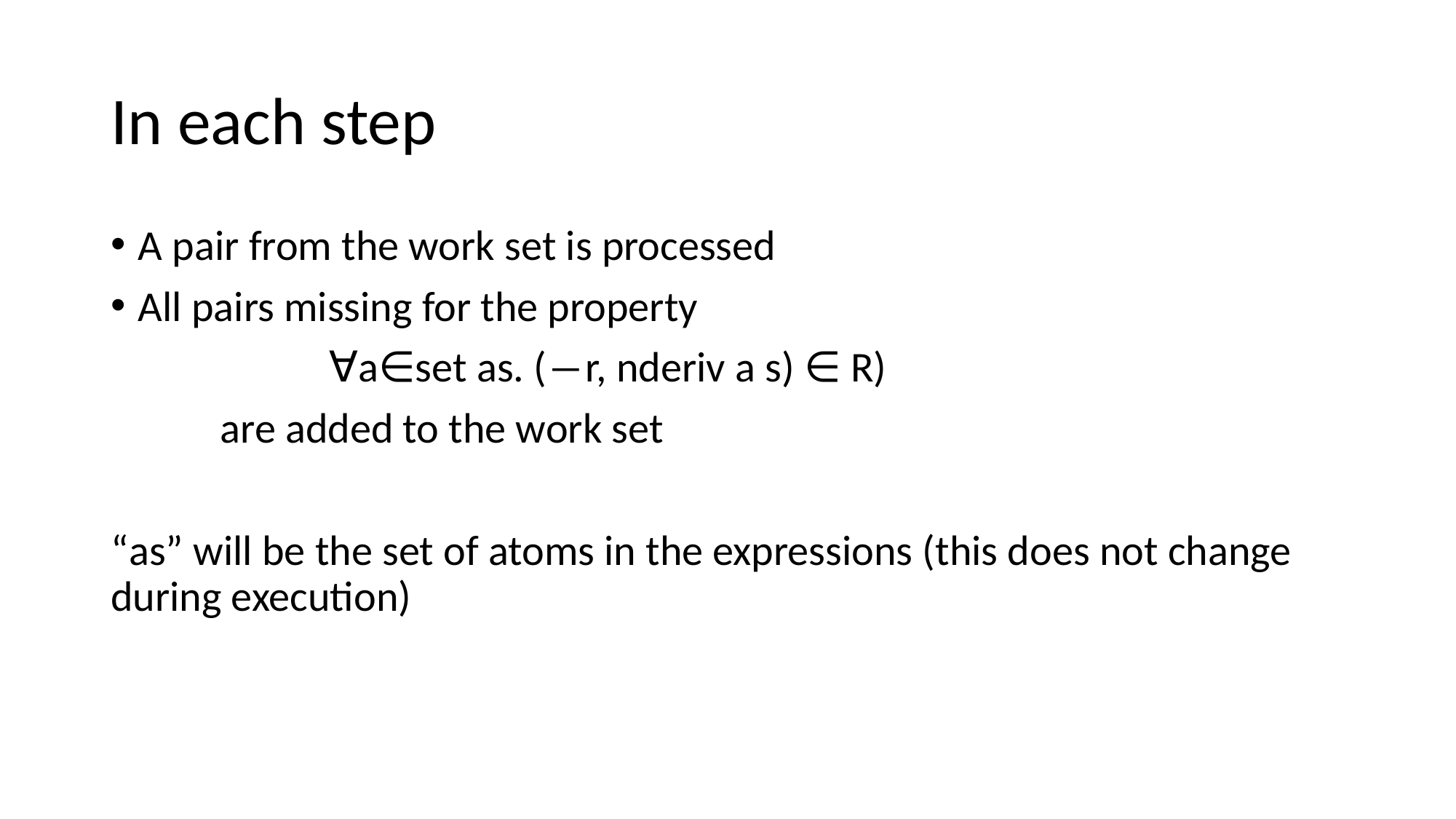

# In each step
A pair from the work set is processed
All pairs missing for the property
		∀a∈set as. (―r, nderiv a s) ∈ R)
	are added to the work set

“as” will be the set of atoms in the expressions (this does not change during execution)